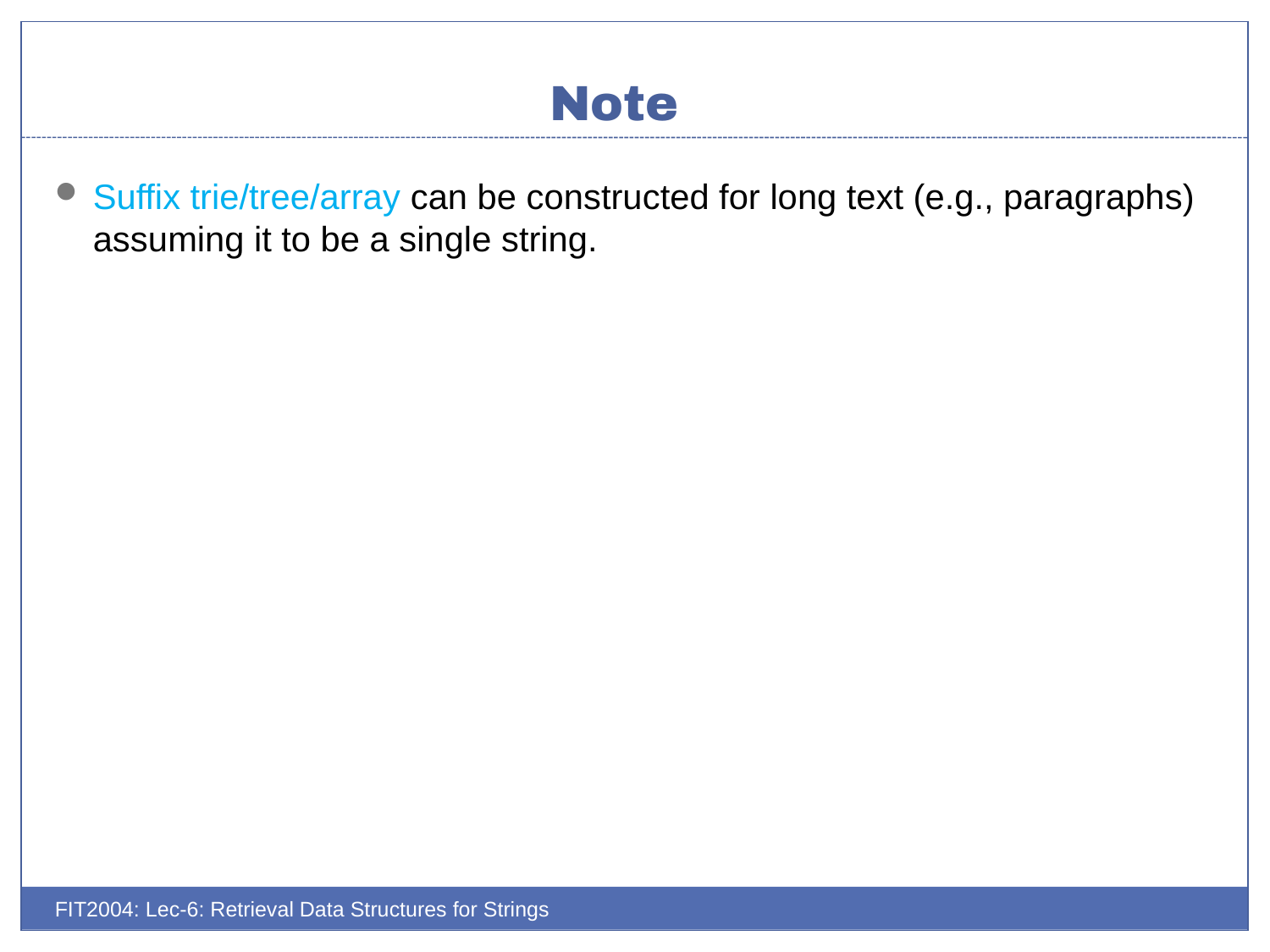

# Note
Suffix trie/tree/array can be constructed for long text (e.g., paragraphs) assuming it to be a single string.
FIT2004: Lec-6: Retrieval Data Structures for Strings